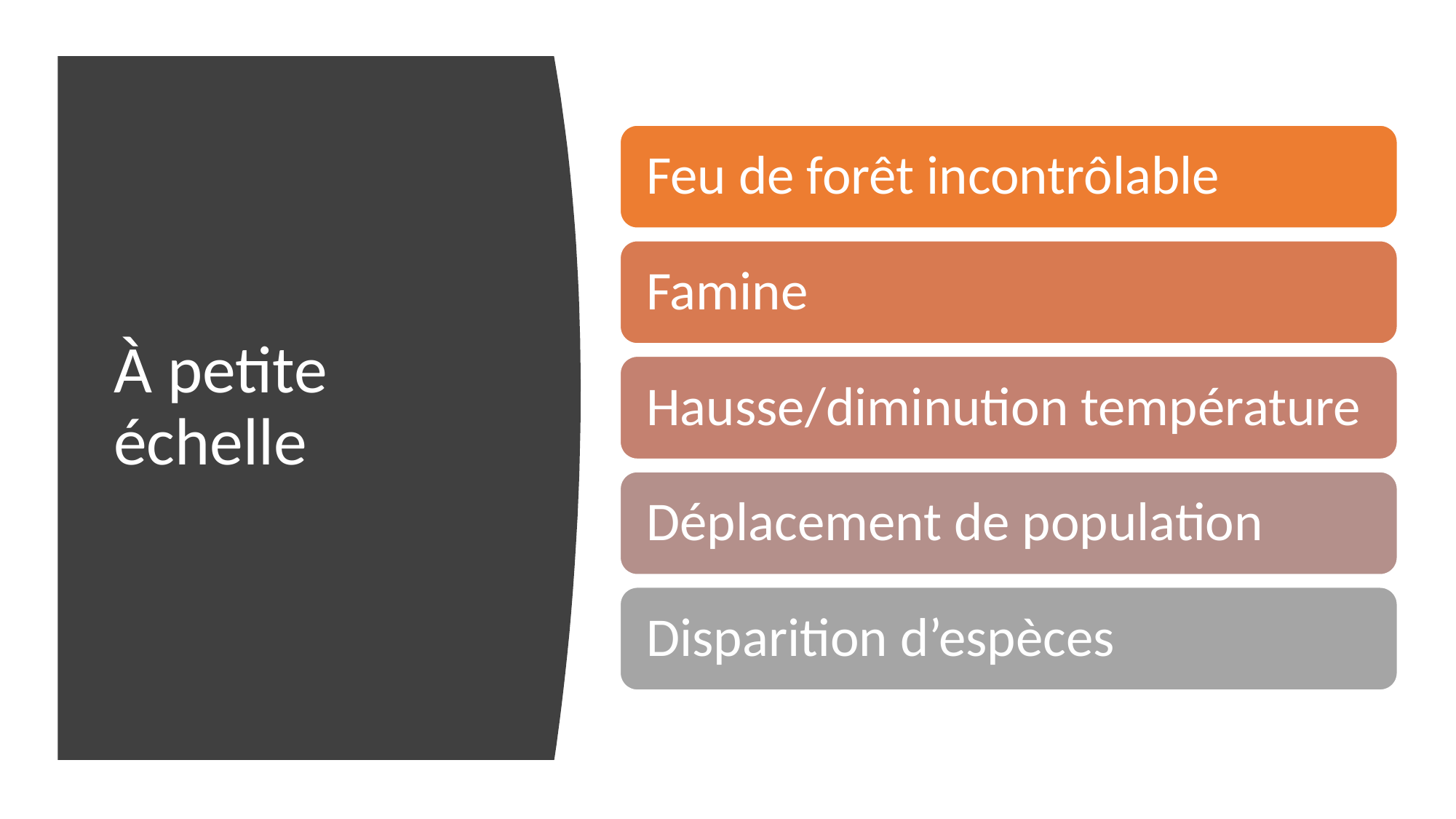

Feu de forêt incontrôlable
Famine
Hausse/diminution température
Déplacement de population
Disparition d’espèces

# À petite échelle